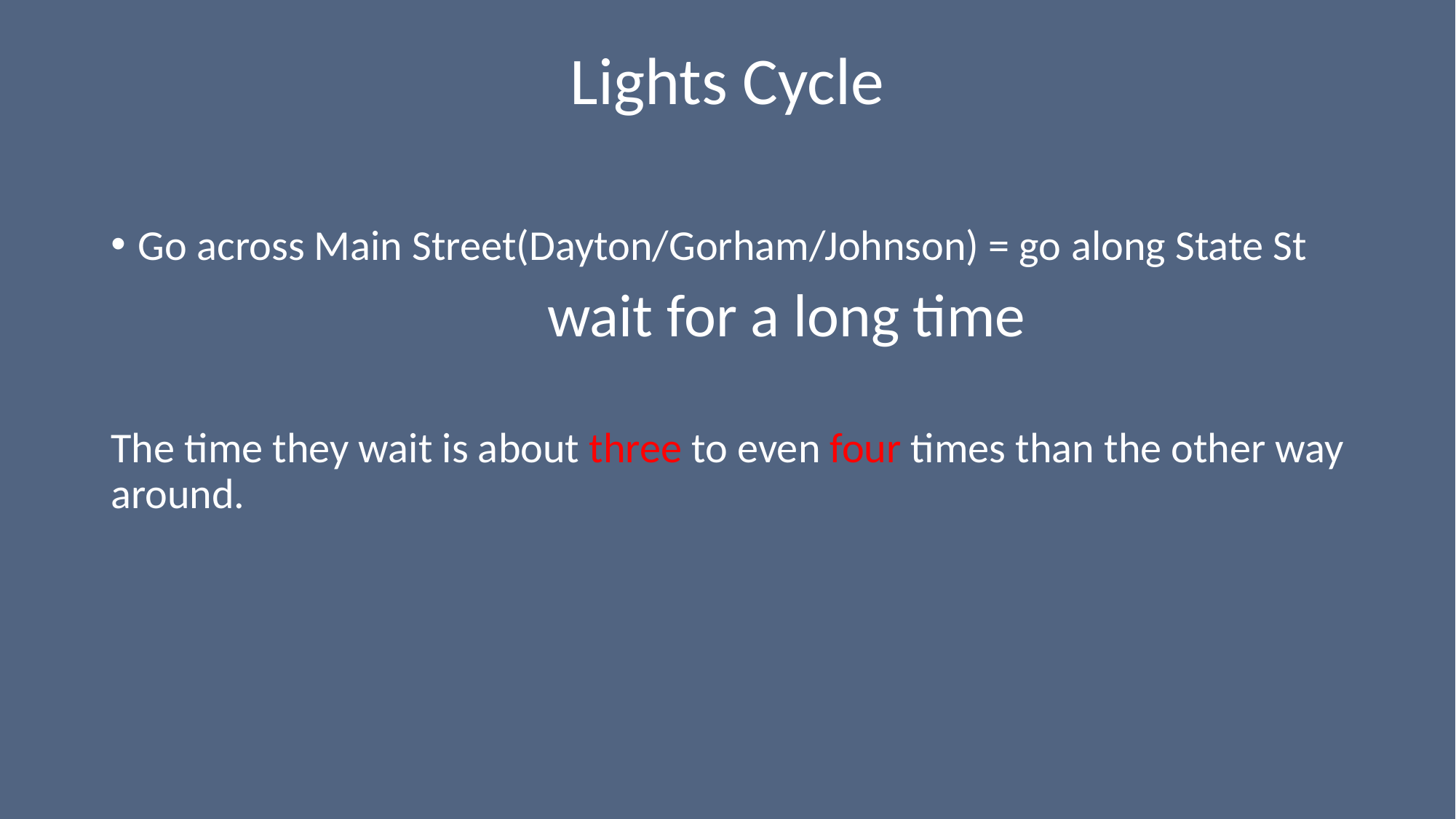

# Lights Cycle
Go across Main Street(Dayton/Gorham/Johnson) = go along State St
				wait for a long time

The time they wait is about three to even four times than the other way around.